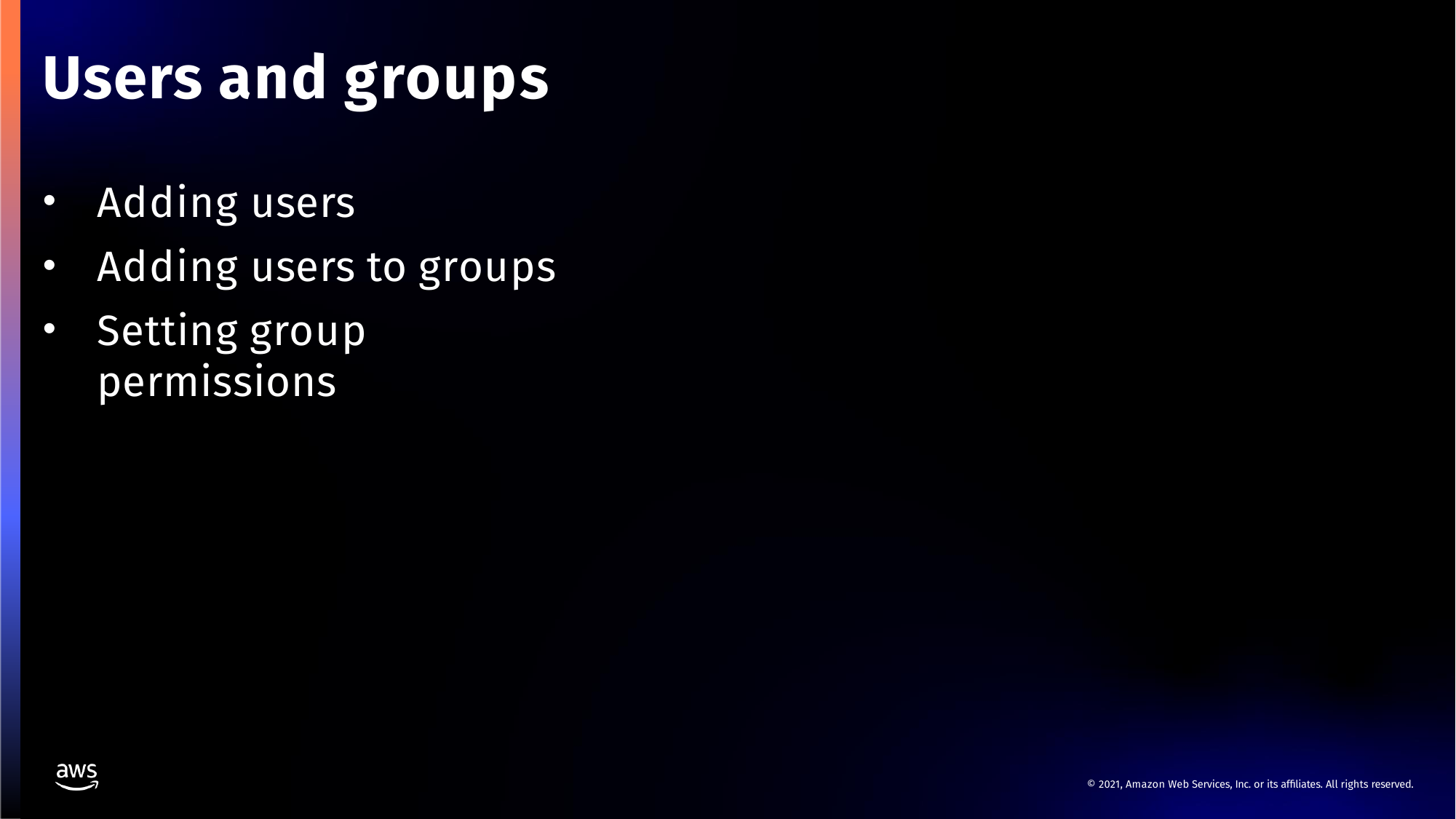

# Users and groups
Adding users
Adding users to groups
Setting group permissions
© 2021, Amazon Web Services, Inc. or its affiliates. All rights reserved.